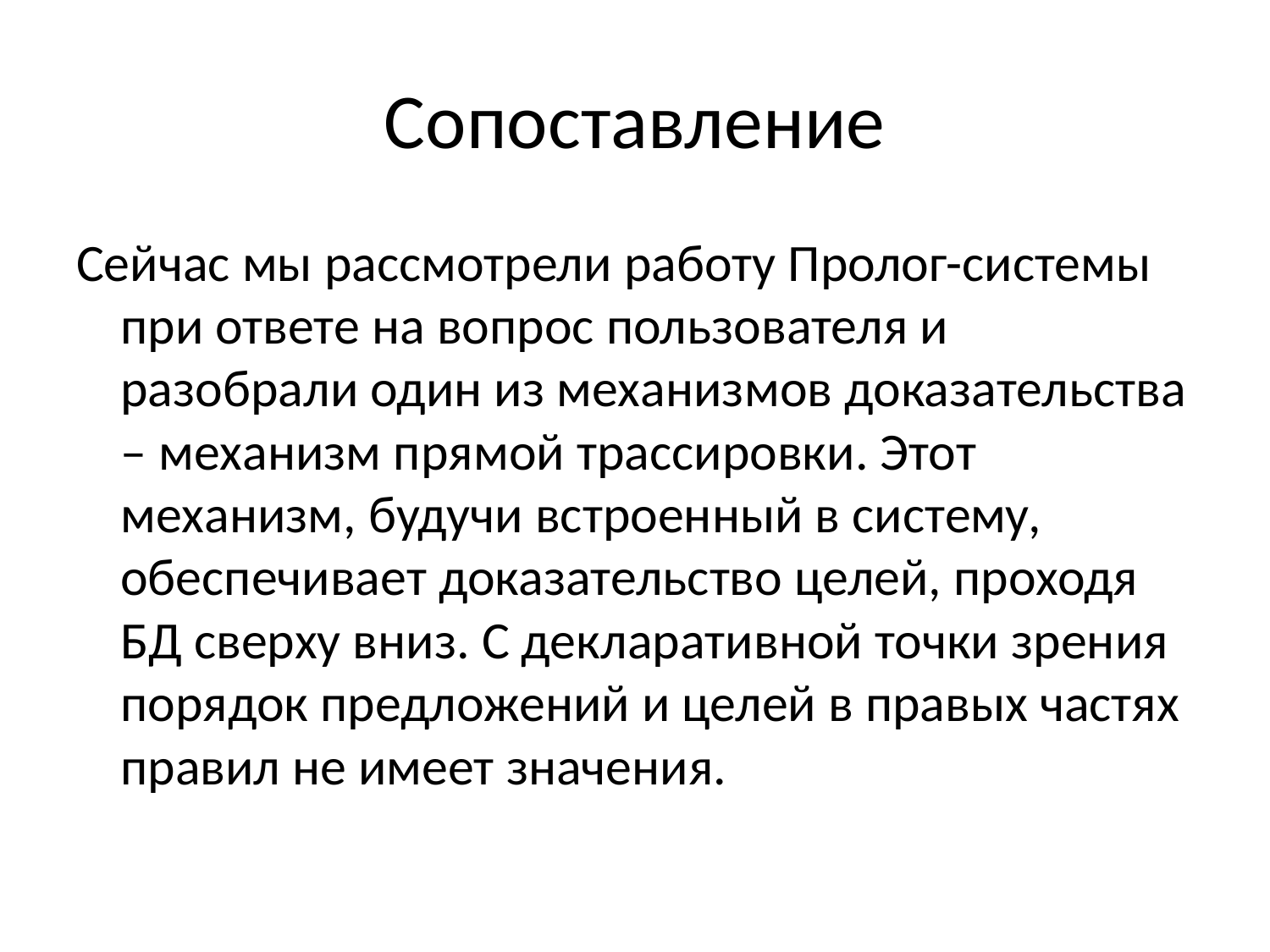

# Сопоставление
Сейчас мы рассмотрели работу Пролог-системы при ответе на вопрос пользователя и разобрали один из механизмов доказательства – механизм прямой трассировки. Этот механизм, будучи встроенный в систему, обеспечивает доказательство целей, проходя БД сверху вниз. С декларативной точки зрения порядок предложений и целей в правых частях правил не имеет значения.